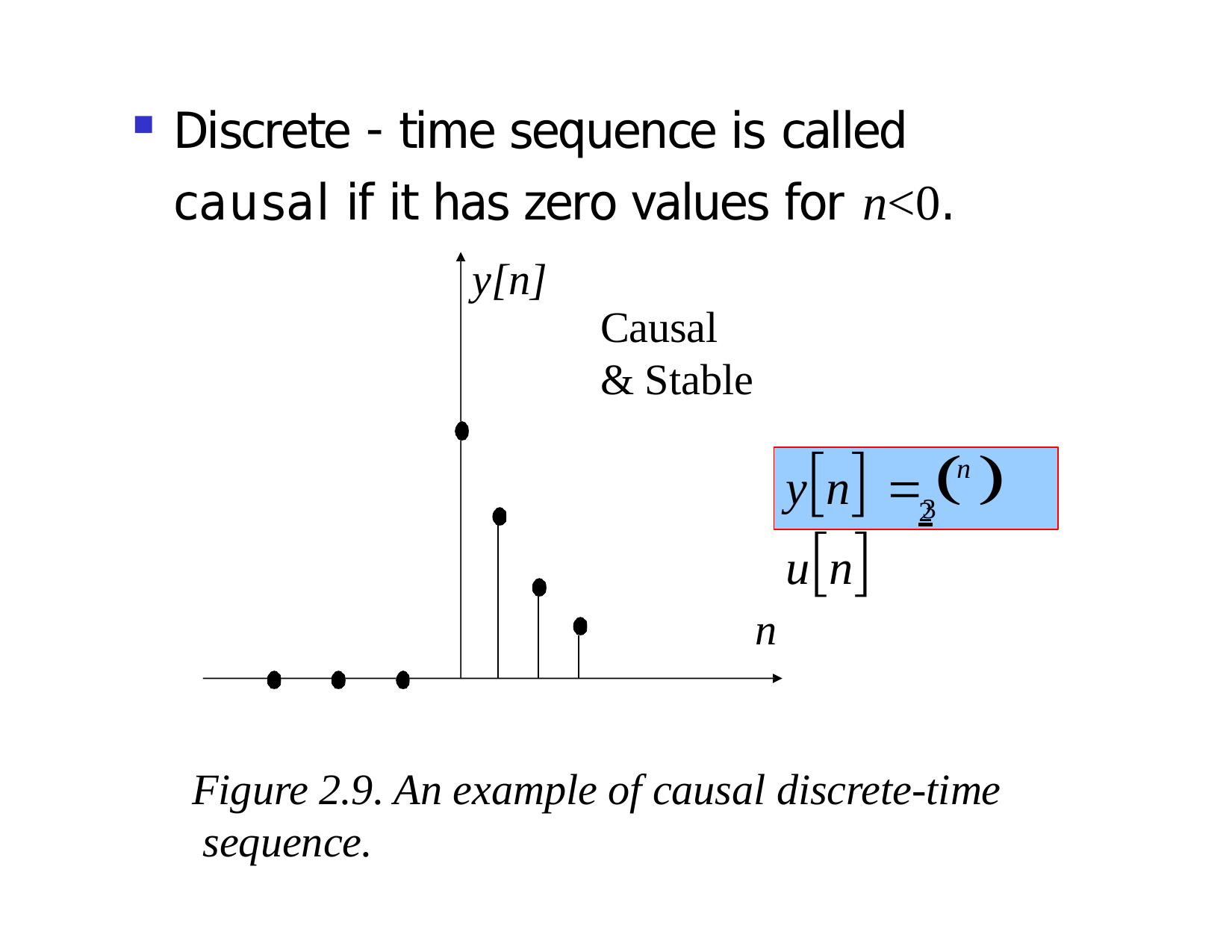

Discrete - time sequence is called
causal if it has zero values for n<0.
y[n]
Causal
& Stable

y[n] = ( ) u[n]

n
 2
3

n

Figure 2.9. An example of causal discrete-time  sequence.

Dr. B. S. Daga  Fr.CRCE, Mumbai